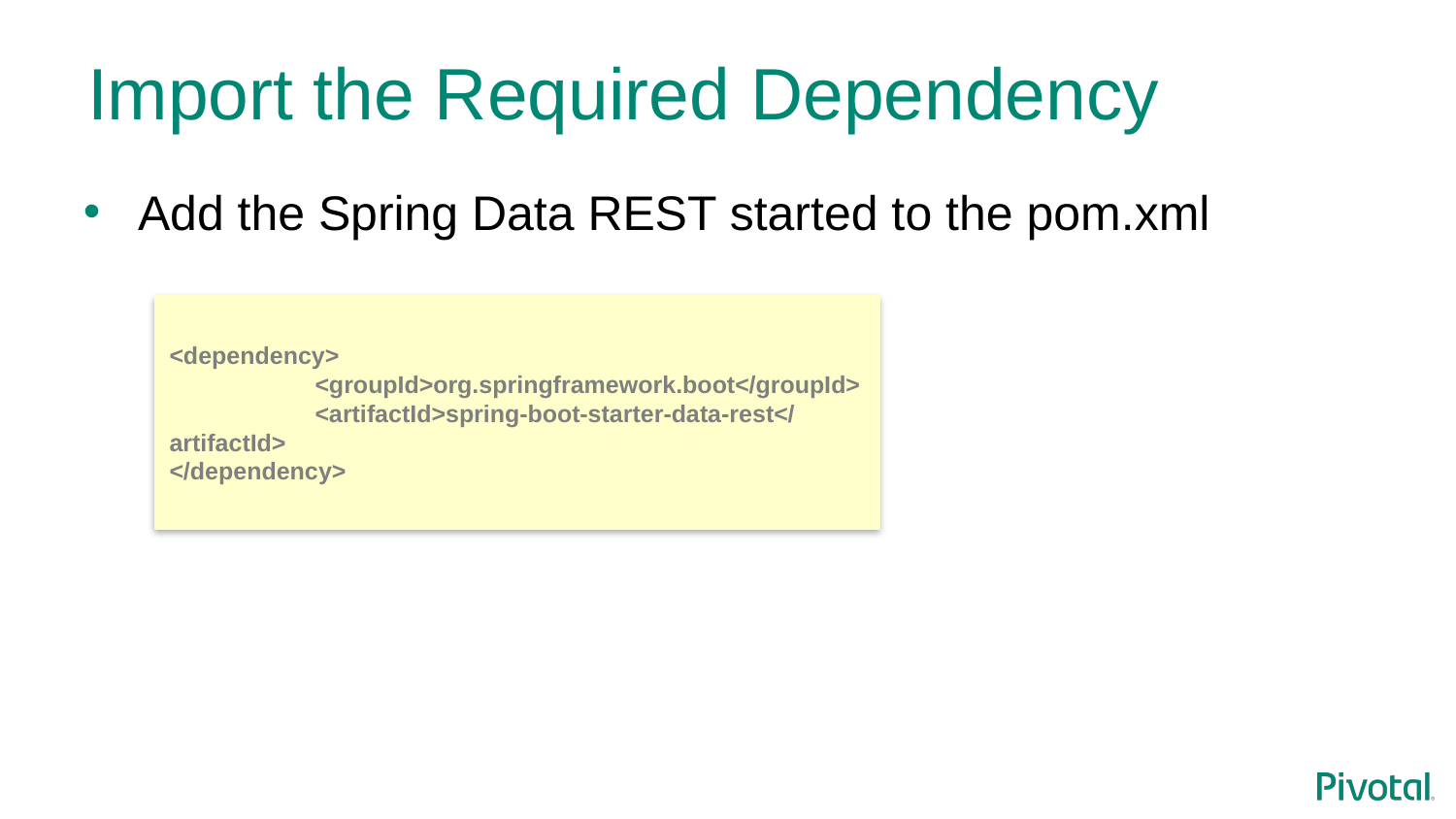

# Import the Required Dependency

Add the Spring Data REST started to the pom.xml

<dependency>
	<groupId>org.springframework.boot</groupId>
	<artifactId>spring-boot-starter-data-rest</artifactId>
</dependency>